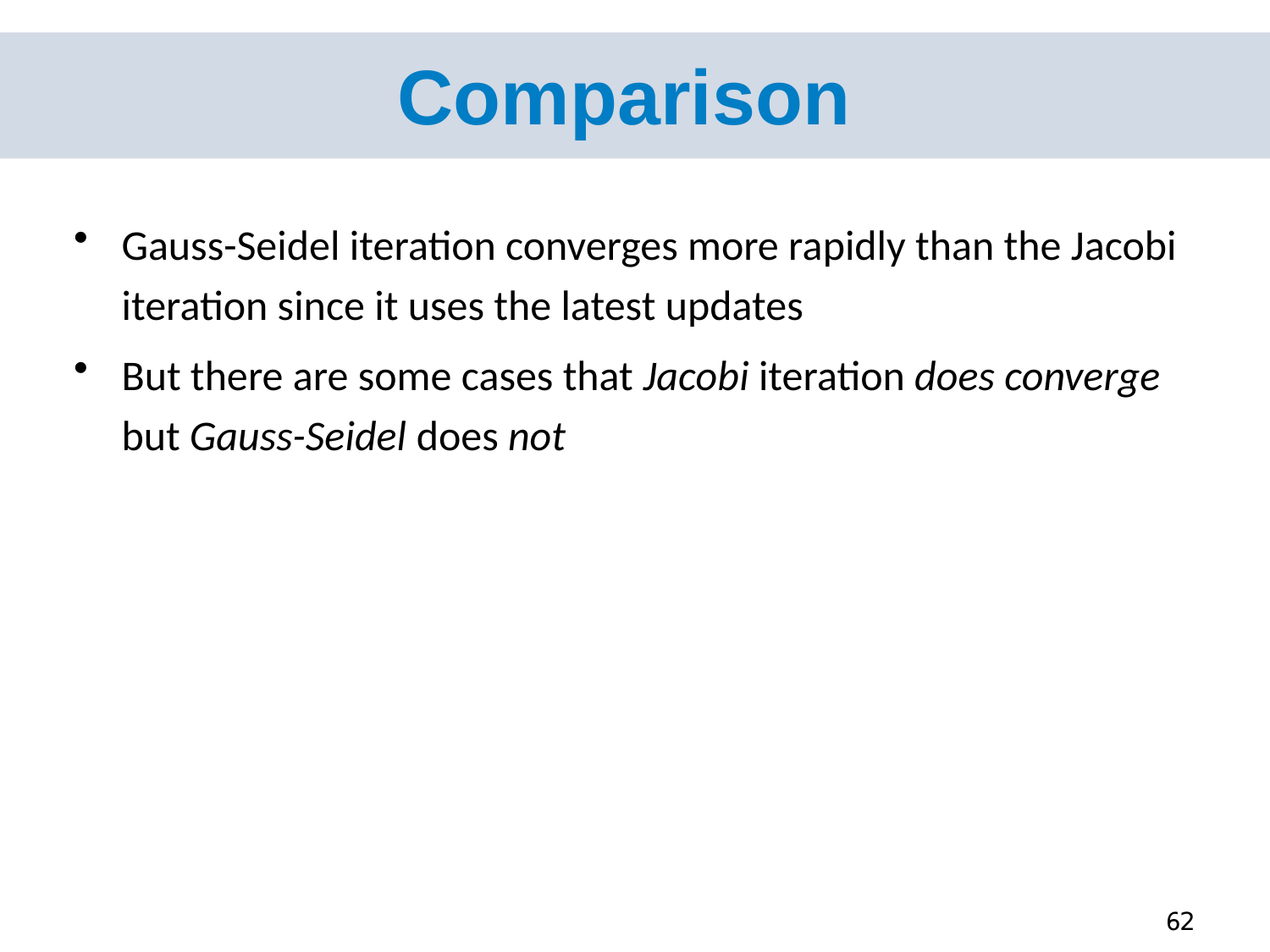

# Comparison
Gauss-Seidel iteration converges more rapidly than the Jacobi iteration since it uses the latest updates
But there are some cases that Jacobi iteration does converge but Gauss-Seidel does not
62